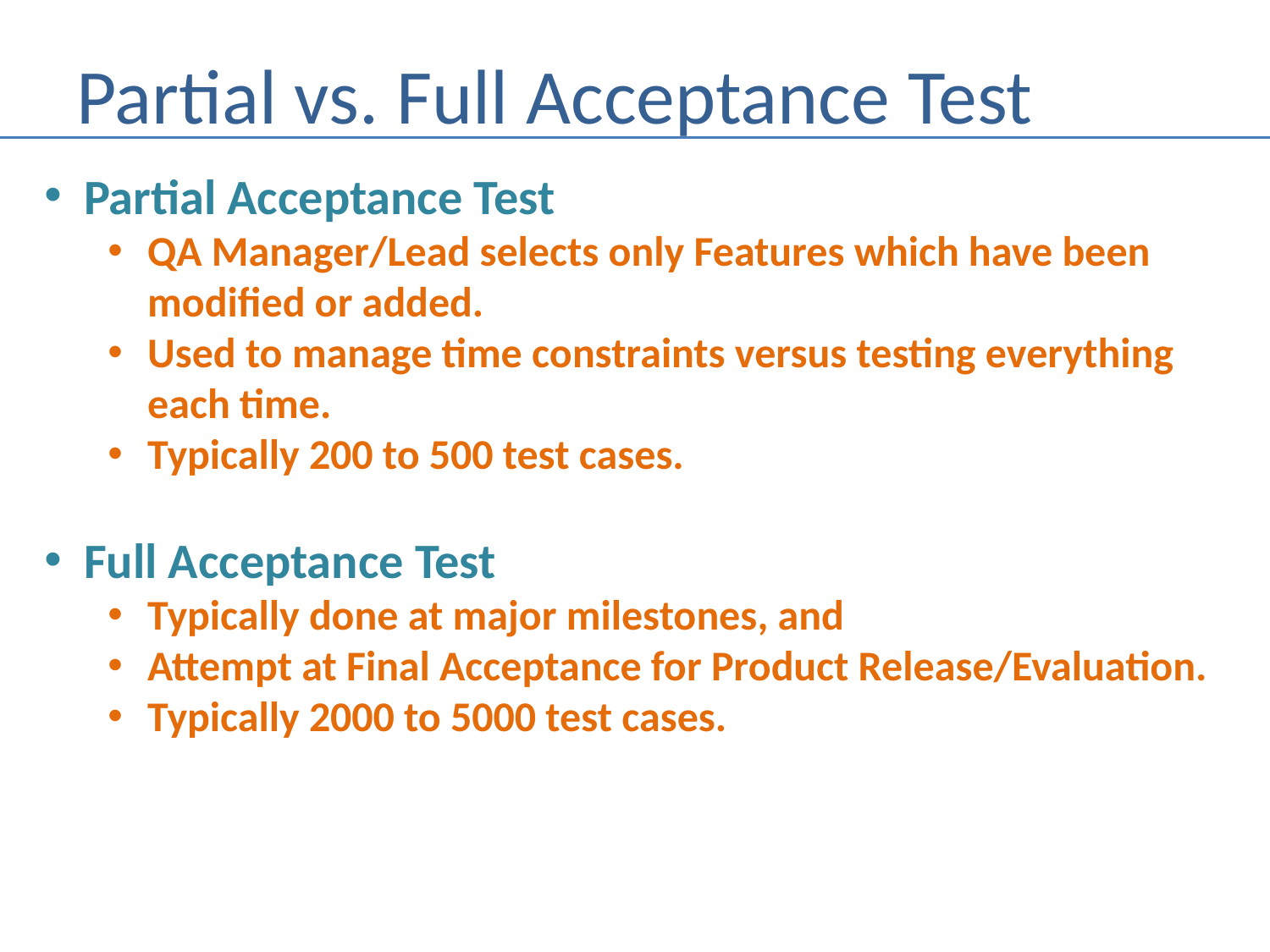

# Partial vs. Full Acceptance Test
Partial Acceptance Test
QA Manager/Lead selects only Features which have been modified or added.
Used to manage time constraints versus testing everything each time.
Typically 200 to 500 test cases.

Full Acceptance Test
Typically done at major milestones, and
Attempt at Final Acceptance for Product Release/Evaluation.
Typically 2000 to 5000 test cases.